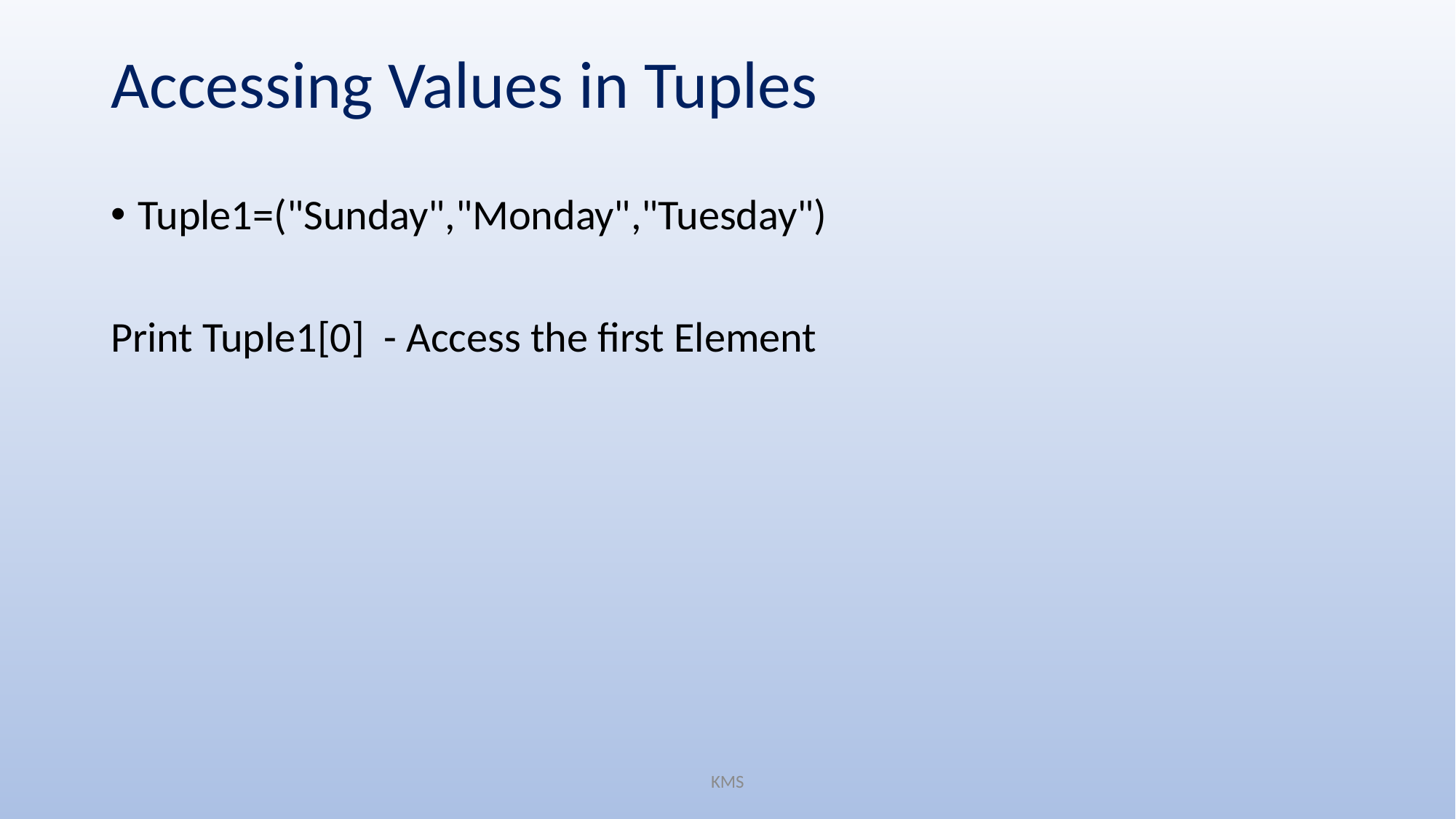

# Accessing Values in Tuples
Tuple1=("Sunday","Monday","Tuesday")

Print Tuple1[0]  - Access the first Element
KMS